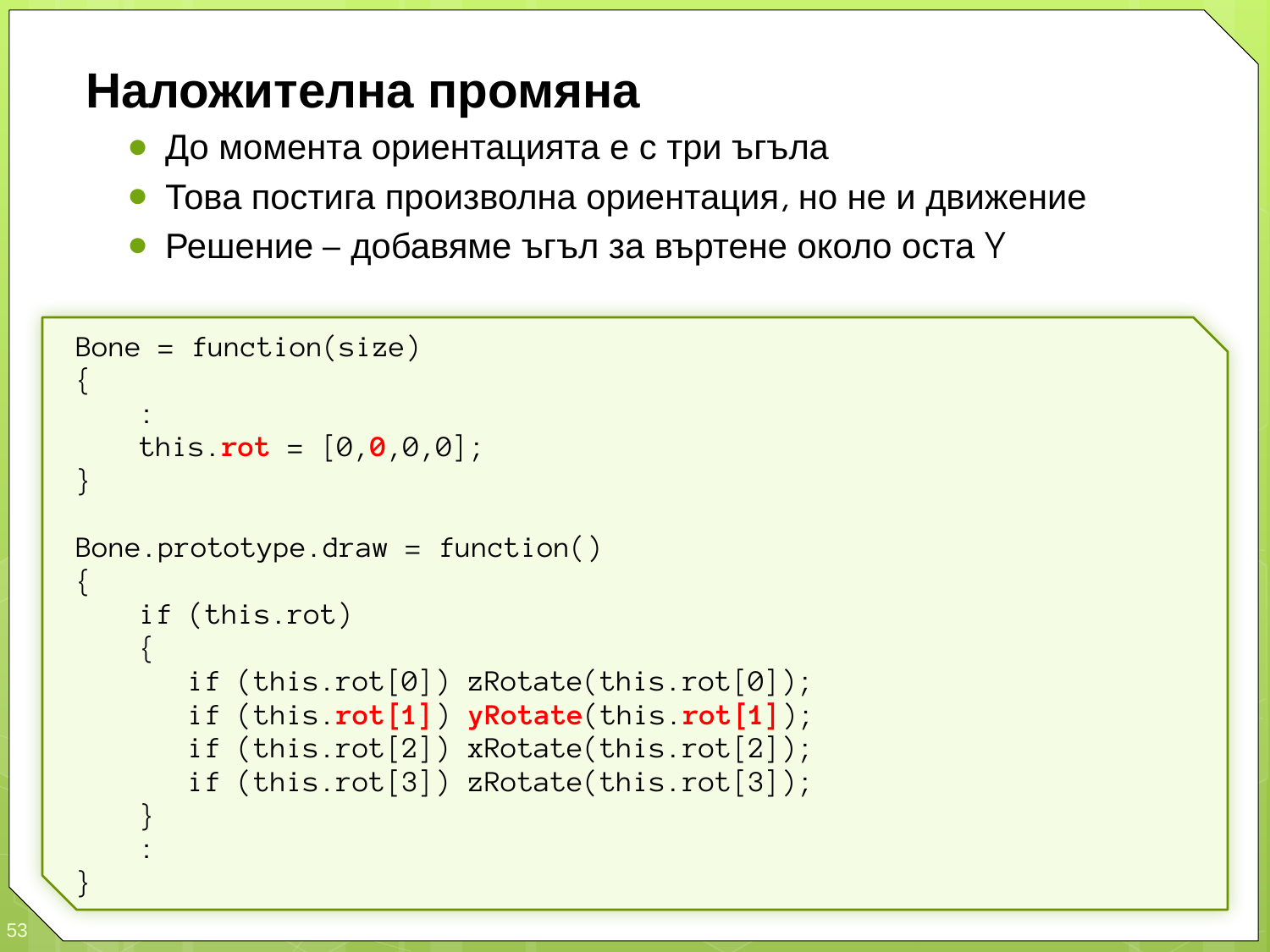

Наложителна промяна
До момента ориентацията е с три ъгъла
Това постига произволна ориентация, но не и движение
Решение – добавяме ъгъл за въртене около оста Y
Bone = function(size)
{
	:
	this.rot = [0,0,0,0];
}

Bone.prototype.draw = function()
{
	if (this.rot)
	{
		if (this.rot[0]) zRotate(this.rot[0]);
		if (this.rot[1]) yRotate(this.rot[1]);
		if (this.rot[2]) xRotate(this.rot[2]);
		if (this.rot[3]) zRotate(this.rot[3]);
	}
	:
}